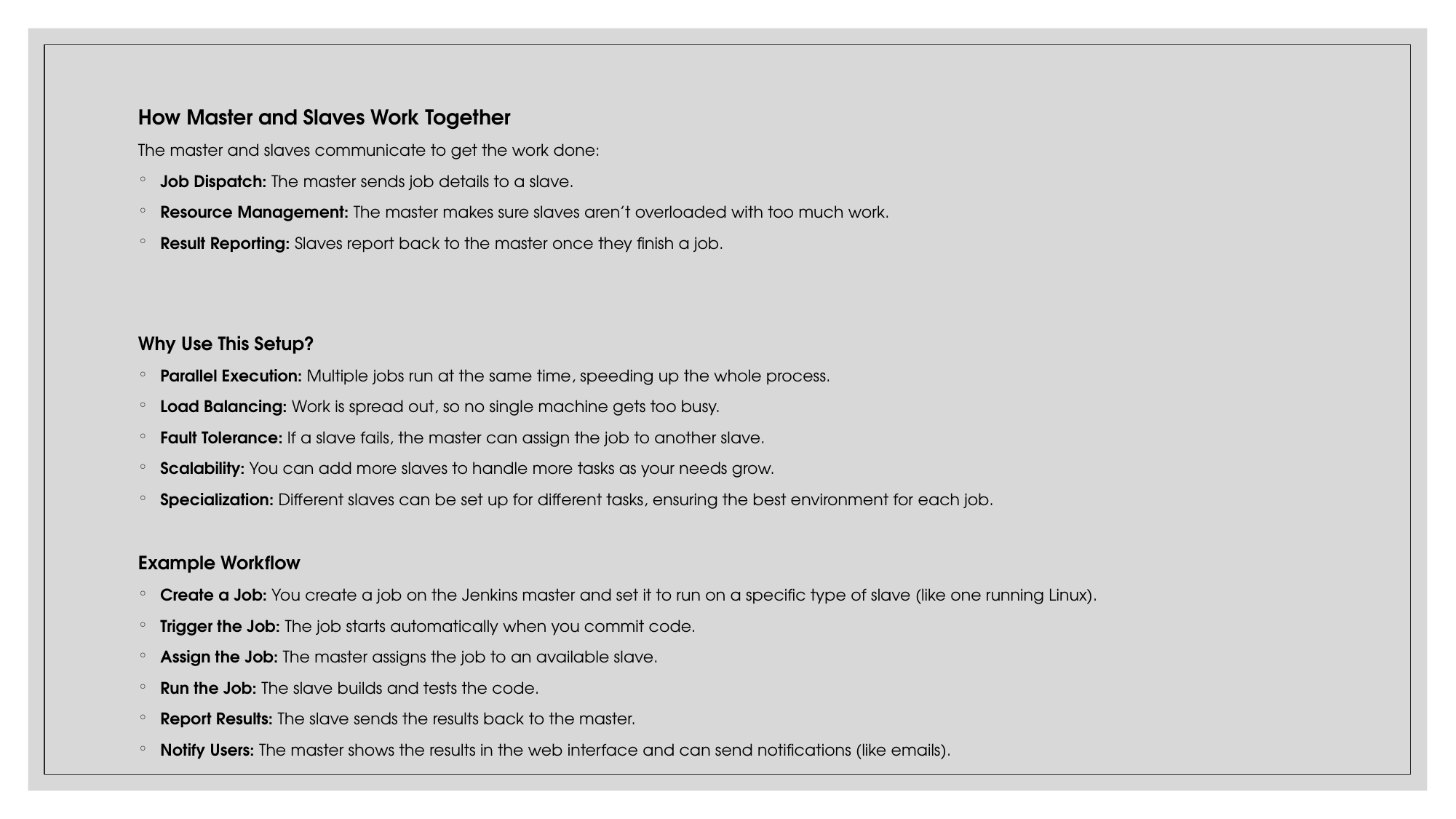

How Master and Slaves Work Together
The master and slaves communicate to get the work done:
Job Dispatch: The master sends job details to a slave.
Resource Management: The master makes sure slaves aren’t overloaded with too much work.
Result Reporting: Slaves report back to the master once they finish a job.

Why Use This Setup?
Parallel Execution: Multiple jobs run at the same time, speeding up the whole process.
Load Balancing: Work is spread out, so no single machine gets too busy.
Fault Tolerance: If a slave fails, the master can assign the job to another slave.
Scalability: You can add more slaves to handle more tasks as your needs grow.
Specialization: Different slaves can be set up for different tasks, ensuring the best environment for each job.

Example Workflow
Create a Job: You create a job on the Jenkins master and set it to run on a specific type of slave (like one running Linux).
Trigger the Job: The job starts automatically when you commit code.
Assign the Job: The master assigns the job to an available slave.
Run the Job: The slave builds and tests the code.
Report Results: The slave sends the results back to the master.
Notify Users: The master shows the results in the web interface and can send notifications (like emails).